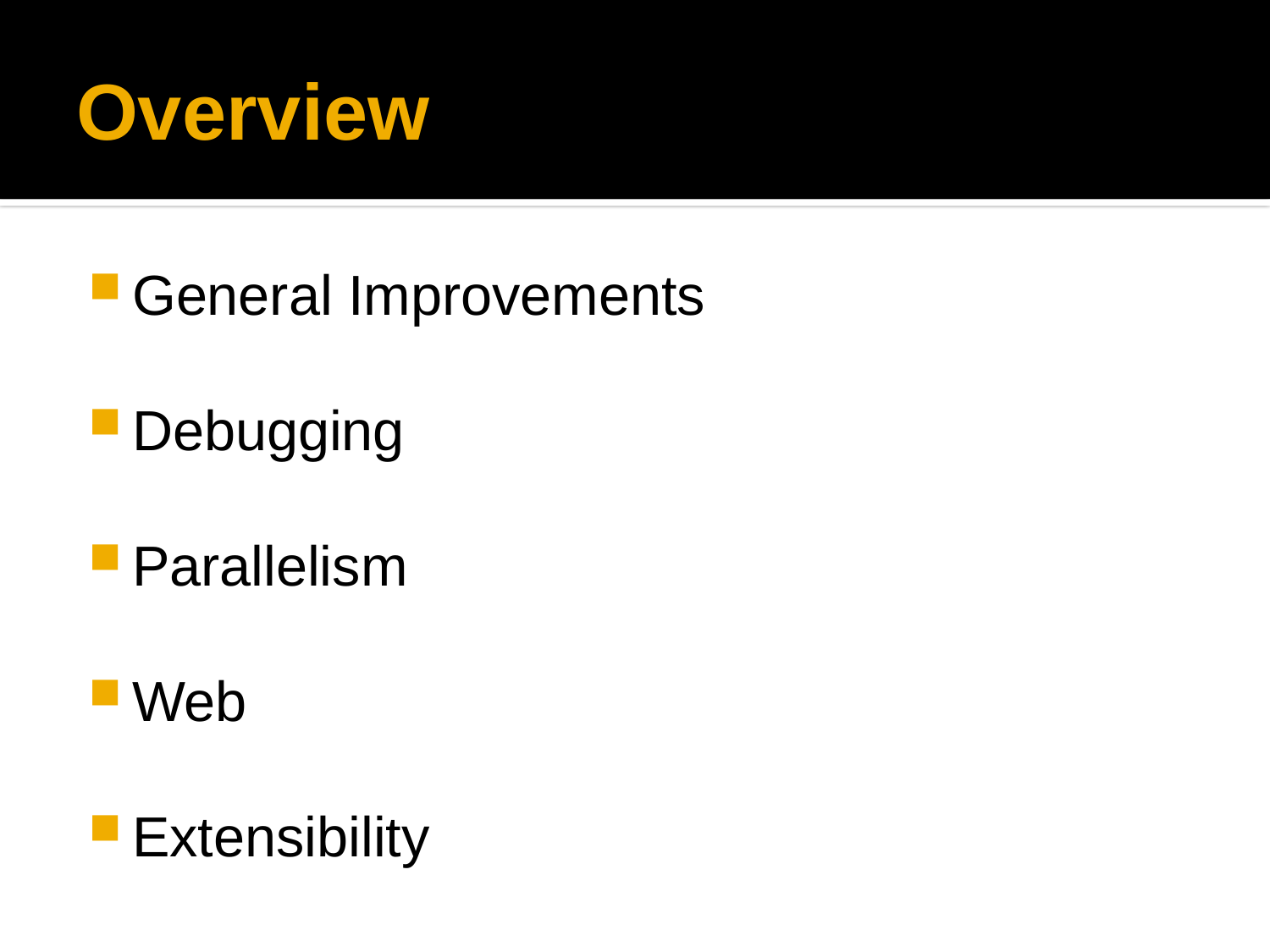

# Overview
General Improvements

Debugging

Parallelism

Web

Extensibility